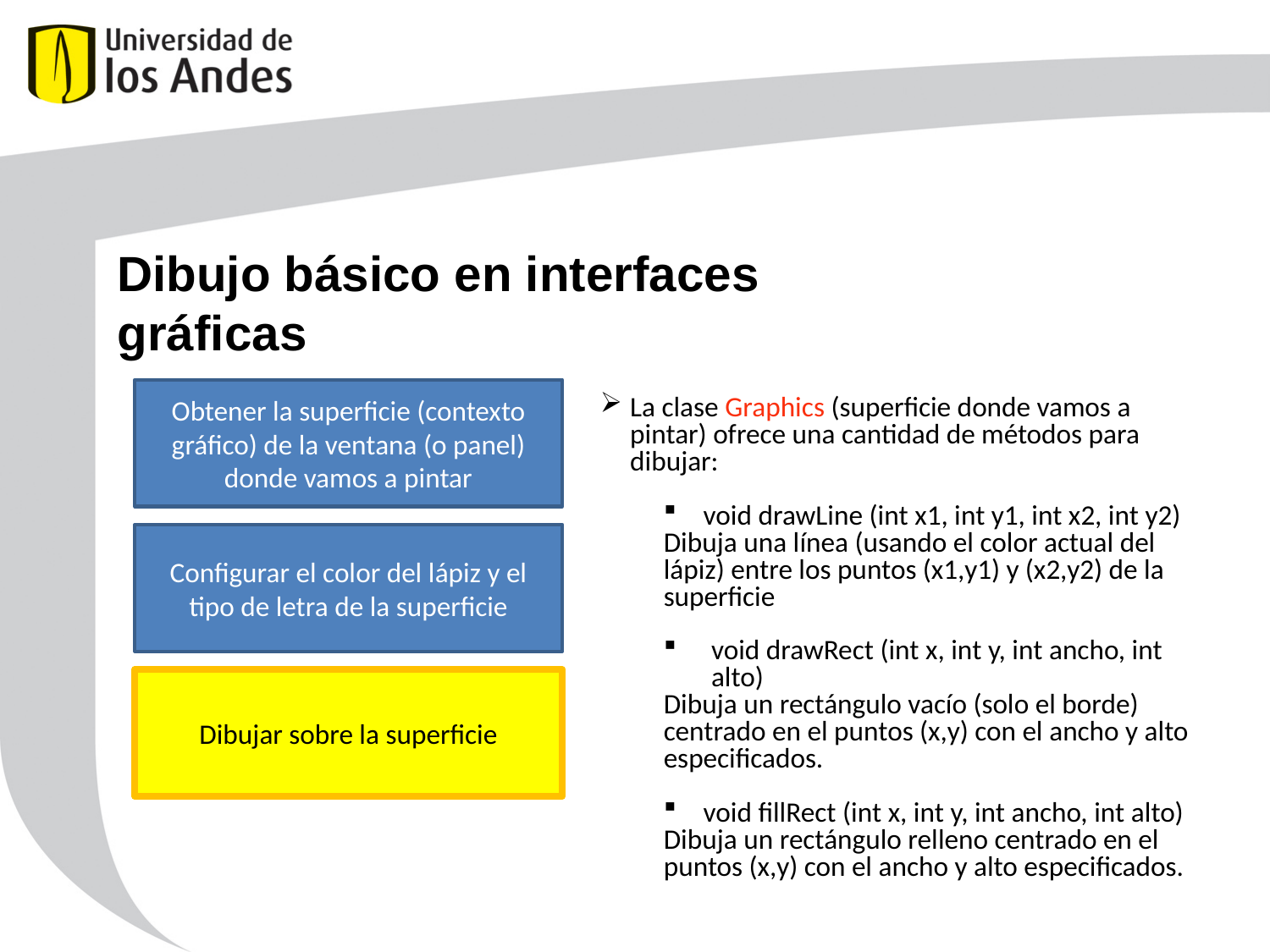

Dibujo básico en interfaces gráficas
Obtener la superficie (contexto gráfico) de la ventana (o panel) donde vamos a pintar
La clase Graphics (superficie donde vamos a pintar) ofrece una cantidad de métodos para dibujar:

void drawLine (int x1, int y1, int x2, int y2)
Dibuja una línea (usando el color actual del lápiz) entre los puntos (x1,y1) y (x2,y2) de la superficie

void drawRect (int x, int y, int ancho, int alto)
Dibuja un rectángulo vacío (solo el borde) centrado en el puntos (x,y) con el ancho y alto especificados.

void fillRect (int x, int y, int ancho, int alto)
Dibuja un rectángulo relleno centrado en el puntos (x,y) con el ancho y alto especificados.
Configurar el color del lápiz y el tipo de letra de la superficie
Dibujar sobre la superficie